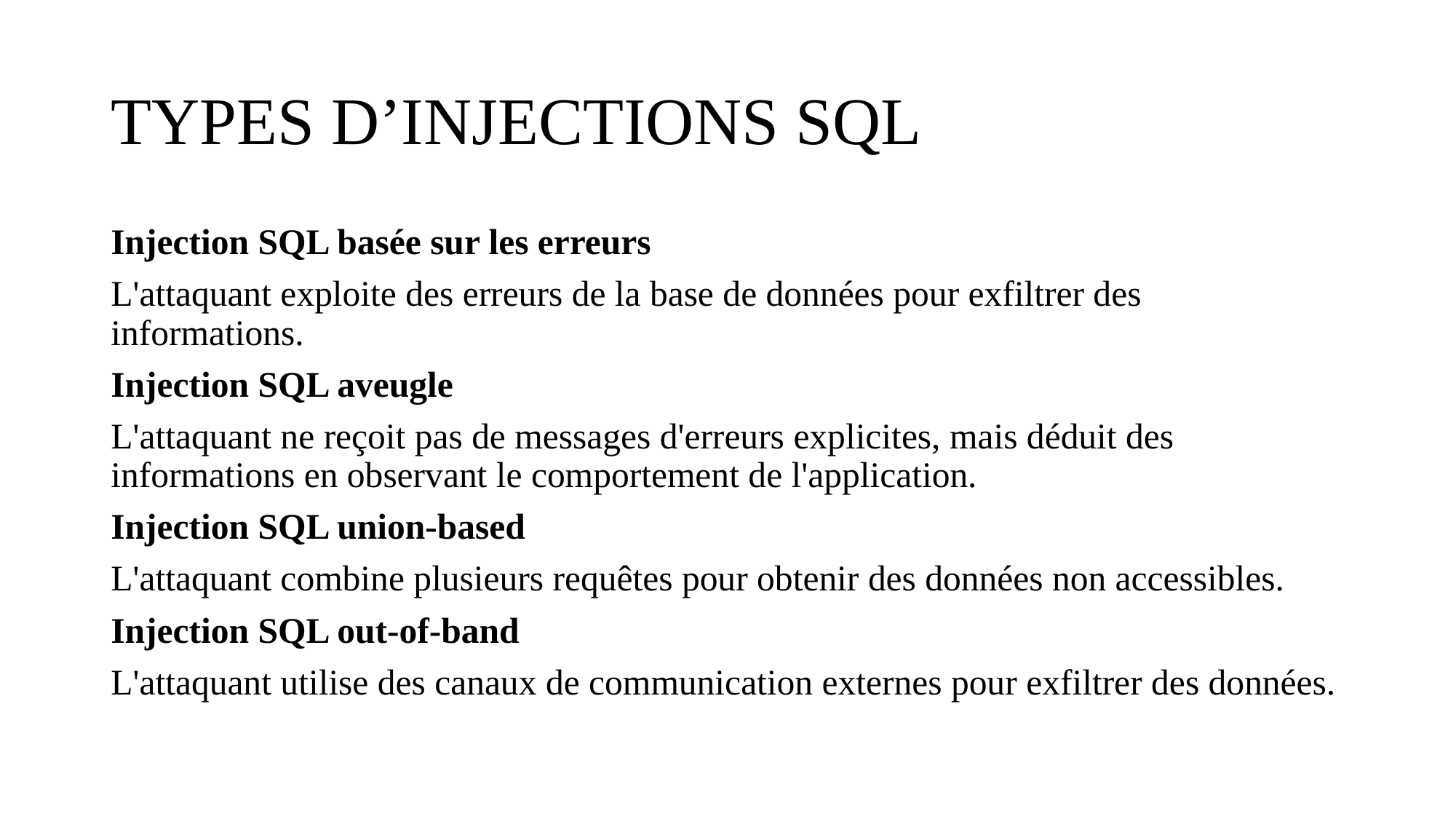

# TYPES D’INJECTIONS SQL
Injection SQL basée sur les erreurs
L'attaquant exploite des erreurs de la base de données pour exfiltrer des informations.
Injection SQL aveugle
L'attaquant ne reçoit pas de messages d'erreurs explicites, mais déduit des informations en observant le comportement de l'application.
Injection SQL union-based
L'attaquant combine plusieurs requêtes pour obtenir des données non accessibles.
Injection SQL out-of-band
L'attaquant utilise des canaux de communication externes pour exfiltrer des données.